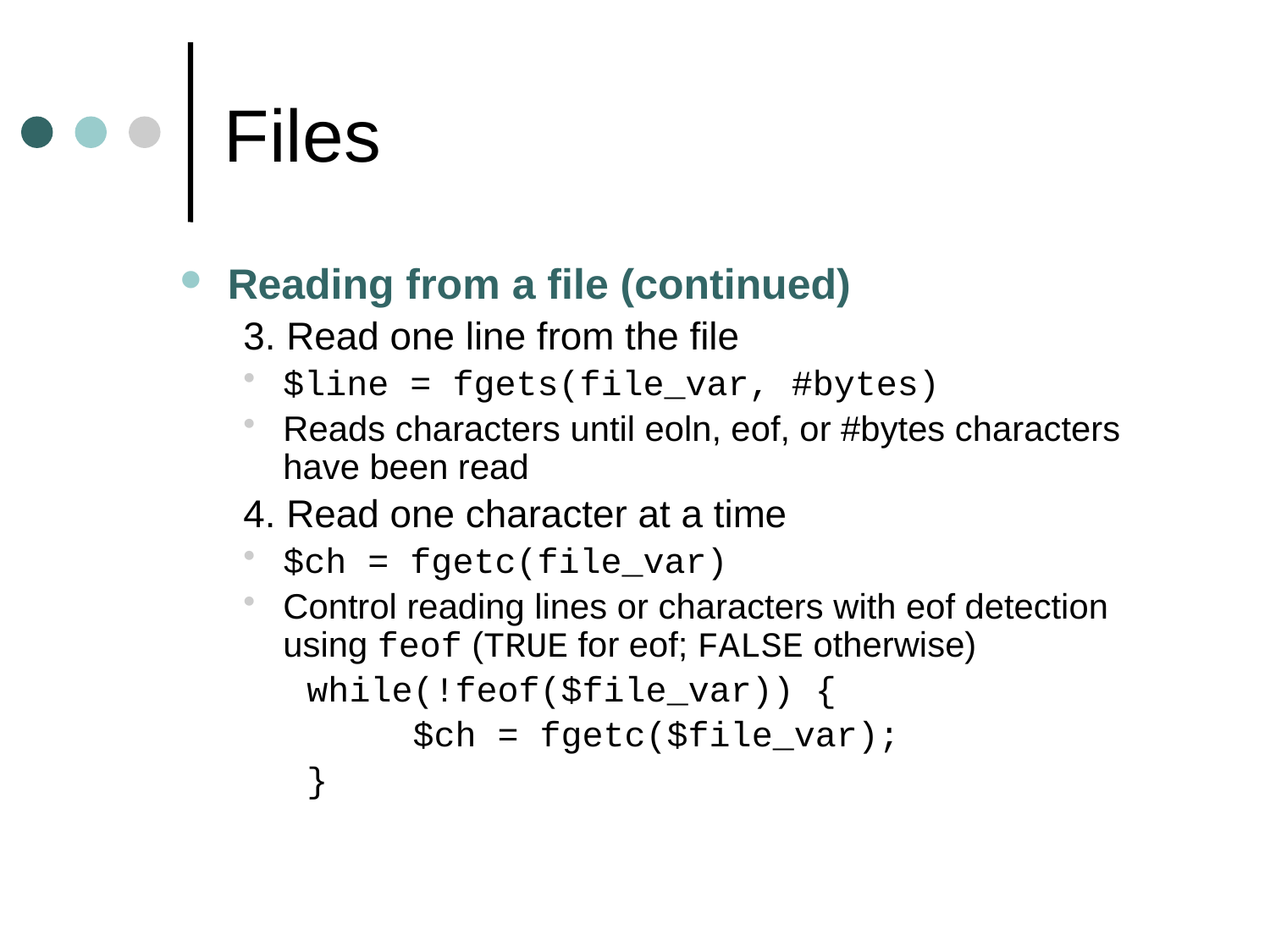

# Files
Reading from a file (continued)
3. Read one line from the file
$line = fgets(file_var, #bytes)
Reads characters until eoln, eof, or #bytes characters have been read
4. Read one character at a time
$ch = fgetc(file_var)
Control reading lines or characters with eof detection using feof (TRUE for eof; FALSE otherwise)
   while(!feof($file_var)) {
        $ch = fgetc($file_var);
   }